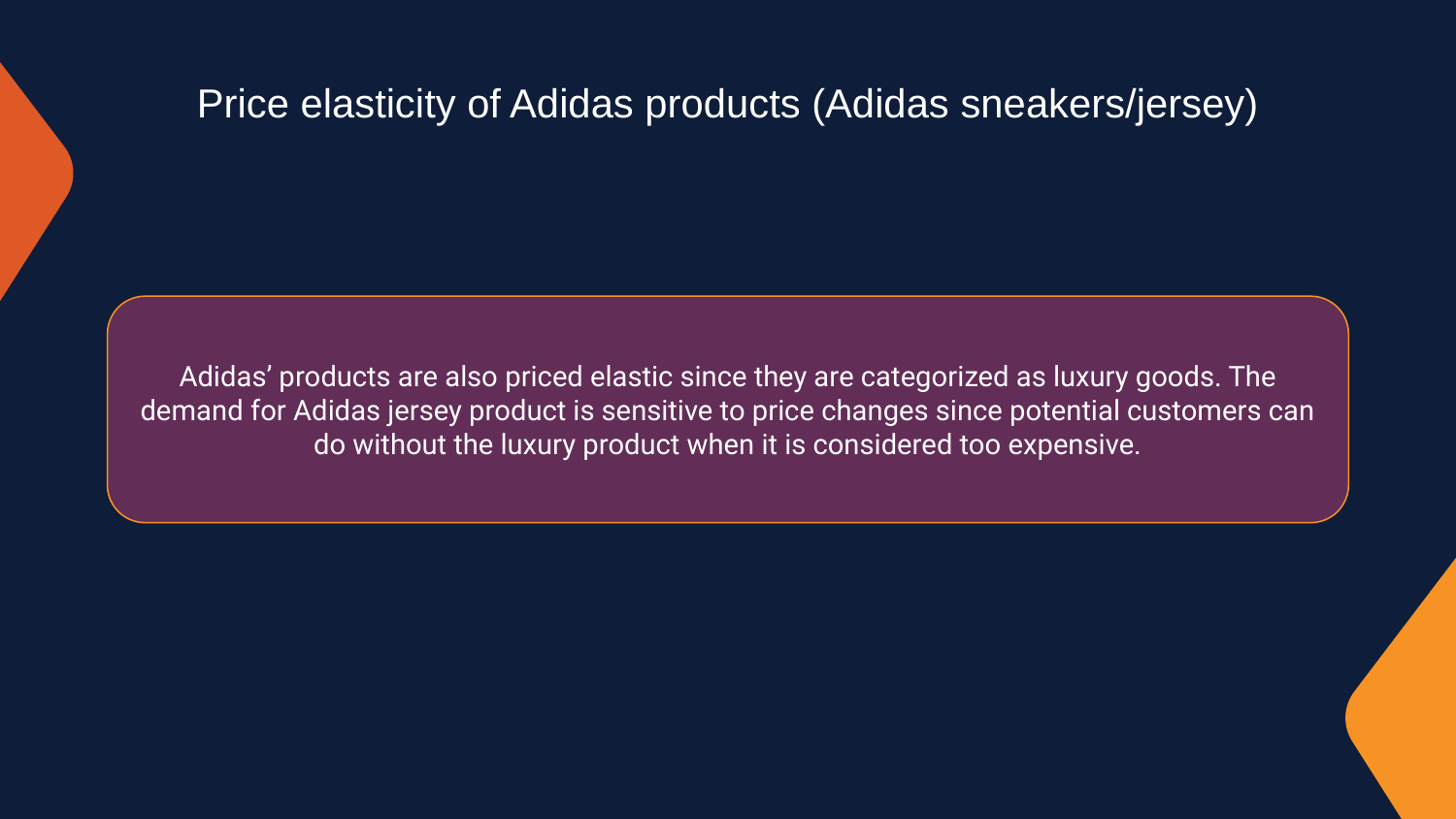

# Price elasticity of Adidas products (Adidas sneakers/jersey)
Adidas’ products are also priced elastic since they are categorized as luxury goods. The demand for Adidas jersey product is sensitive to price changes since potential customers can do without the luxury product when it is considered too expensive.